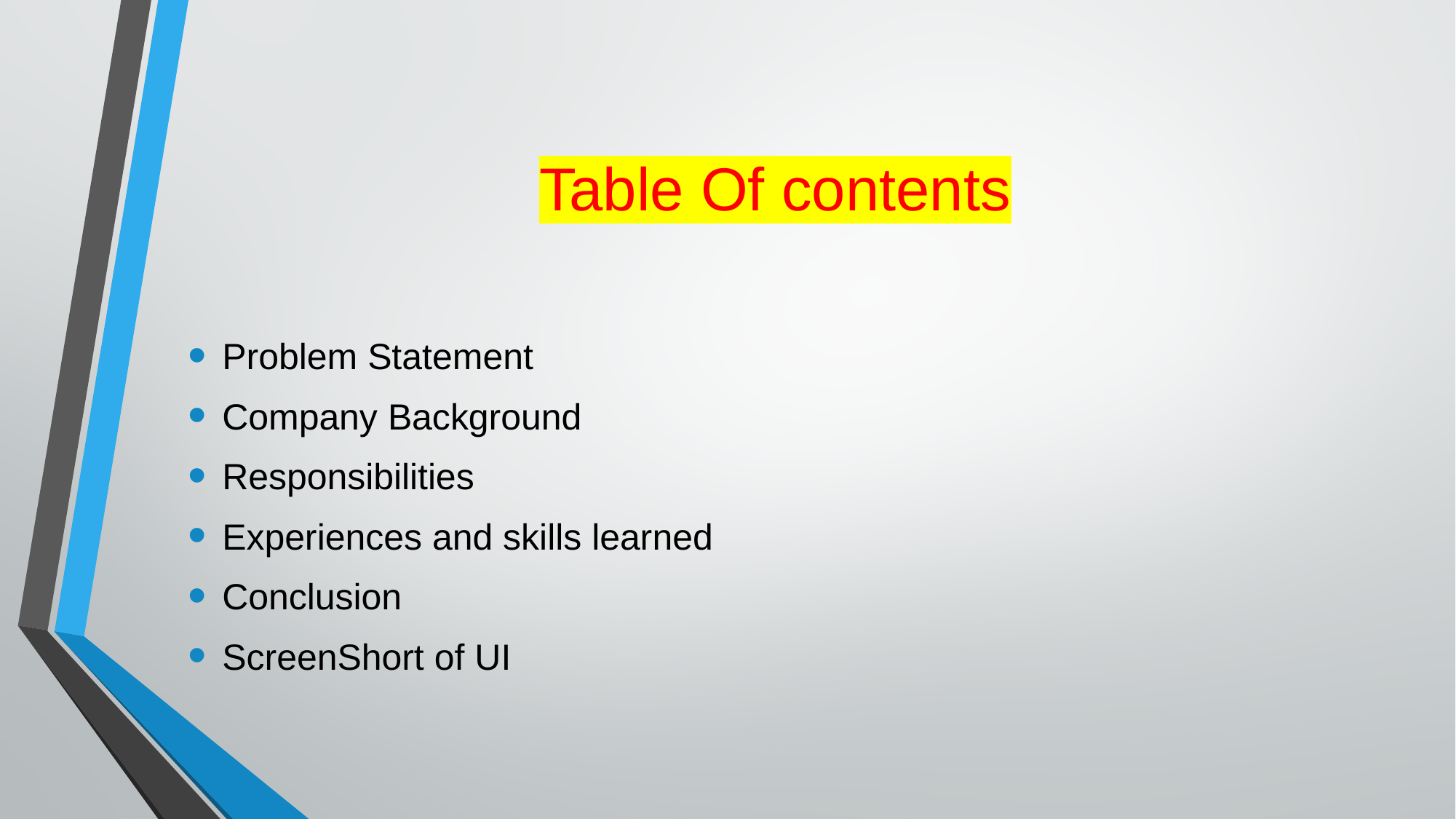

# Table Of contents
Problem Statement
Company Background
Responsibilities
Experiences and skills learned
Conclusion
ScreenShort of UI